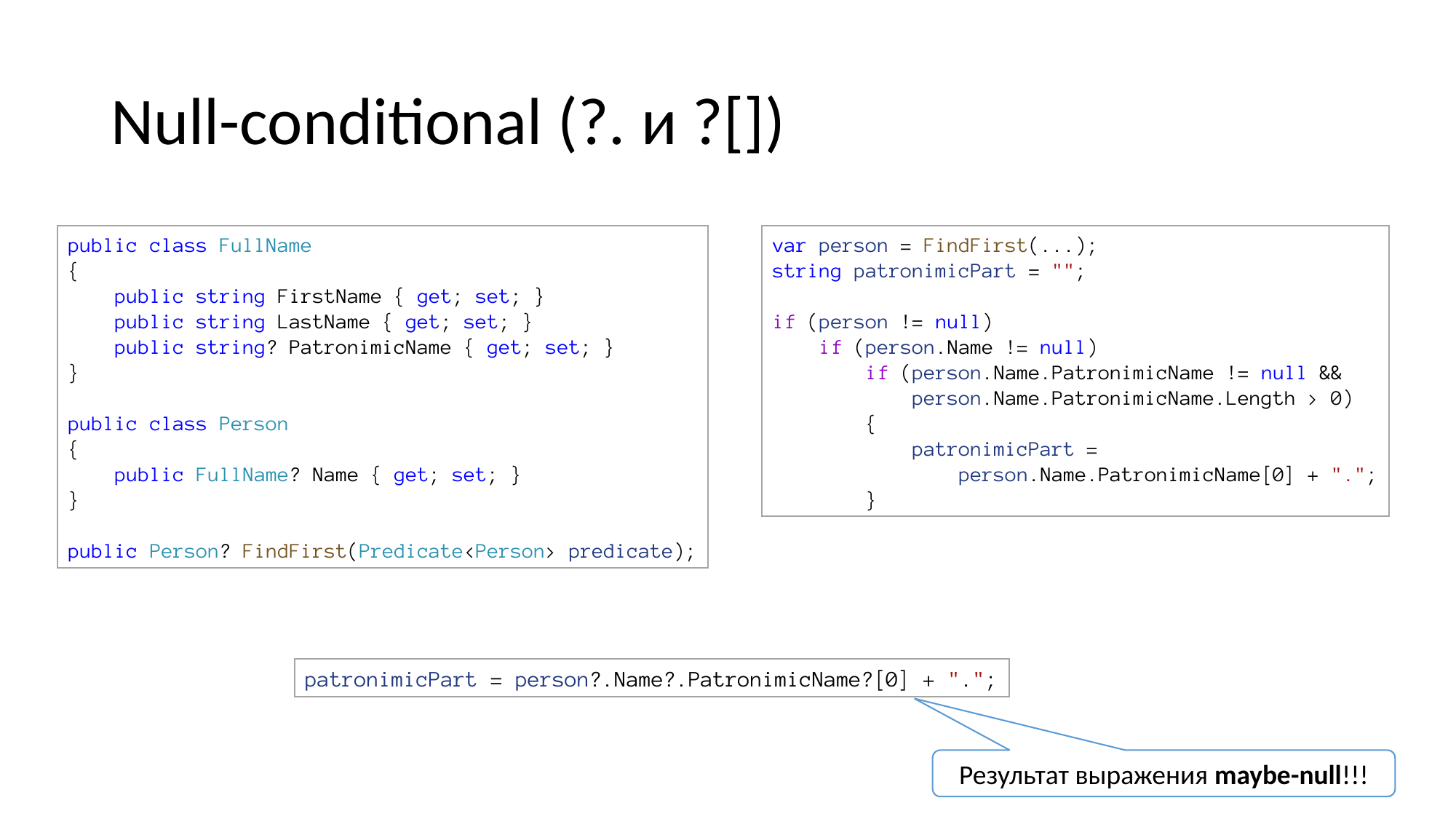

# Null-conditional (?. и ?[])
public class FullName
{
    public string FirstName { get; set; }
    public string LastName { get; set; }
    public string? PatronimicName { get; set; }
}
public class Person 
{ 
    public FullName? Name { get; set; }
}

public Person? FindFirst(Predicate<Person> predicate);
var person = FindFirst(...);
string patronimicPart = "";
if (person != null)
    if (person.Name != null)
        if (person.Name.PatronimicName != null &&
            person.Name.PatronimicName.Length > 0)
        {
            patronimicPart =
                person.Name.PatronimicName[0] + ".";
        }
patronimicPart = person?.Name?.PatronimicName?[0] + ".";
Результат выражения maybe-null!!!